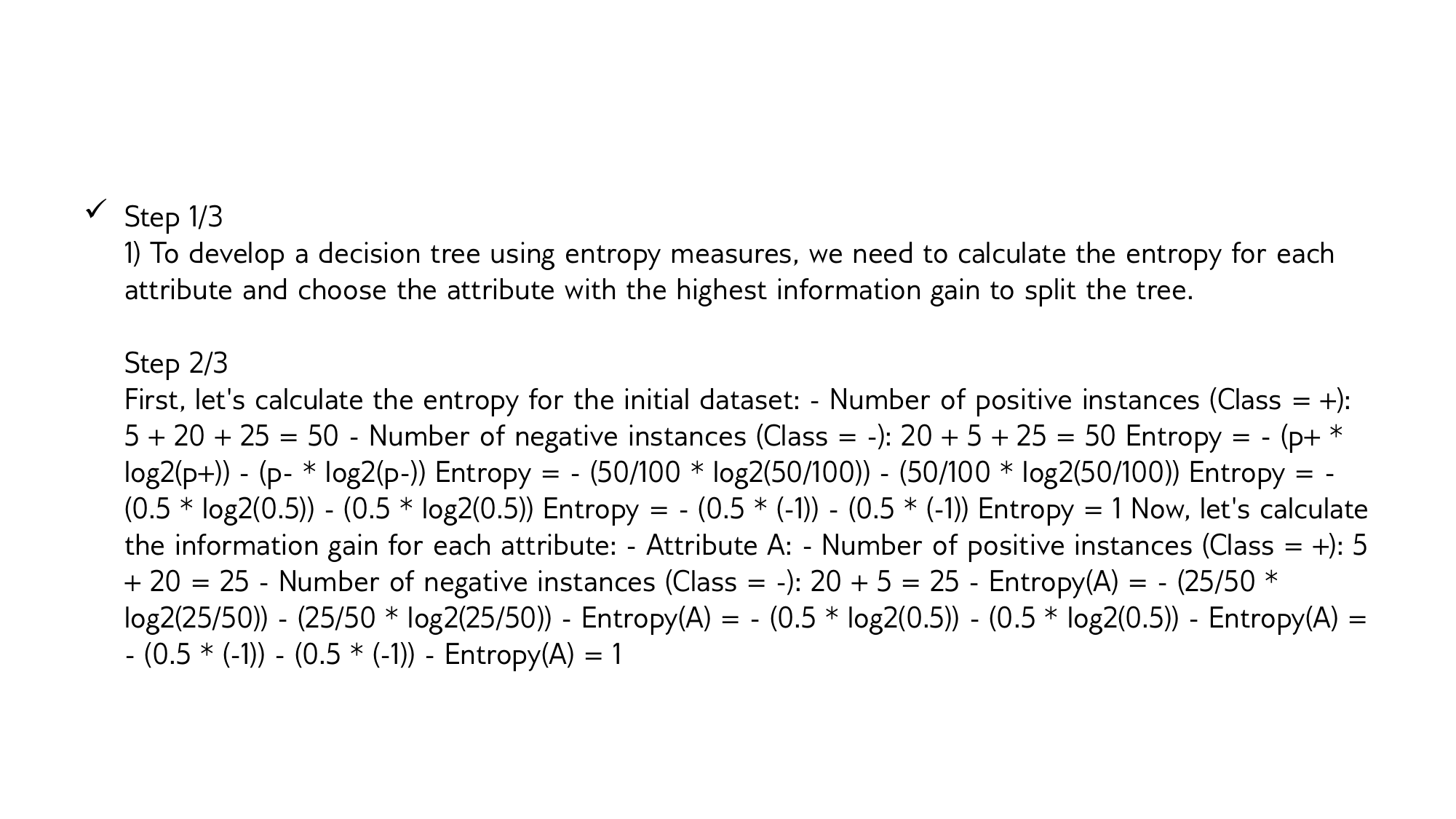

#
Step 1/3
1) To develop a decision tree using entropy measures, we need to calculate the entropy for each attribute and choose the attribute with the highest information gain to split the tree.
Step 2/3
First, let's calculate the entropy for the initial dataset: - Number of positive instances (Class = +): 5 + 20 + 25 = 50 - Number of negative instances (Class = -): 20 + 5 + 25 = 50 Entropy = - (p+ * log2(p+)) - (p- * log2(p-)) Entropy = - (50/100 * log2(50/100)) - (50/100 * log2(50/100)) Entropy = - (0.5 * log2(0.5)) - (0.5 * log2(0.5)) Entropy = - (0.5 * (-1)) - (0.5 * (-1)) Entropy = 1 Now, let's calculate the information gain for each attribute: - Attribute A: - Number of positive instances (Class = +): 5 + 20 = 25 - Number of negative instances (Class = -): 20 + 5 = 25 - Entropy(A) = - (25/50 * log2(25/50)) - (25/50 * log2(25/50)) - Entropy(A) = - (0.5 * log2(0.5)) - (0.5 * log2(0.5)) - Entropy(A) = - (0.5 * (-1)) - (0.5 * (-1)) - Entropy(A) = 1